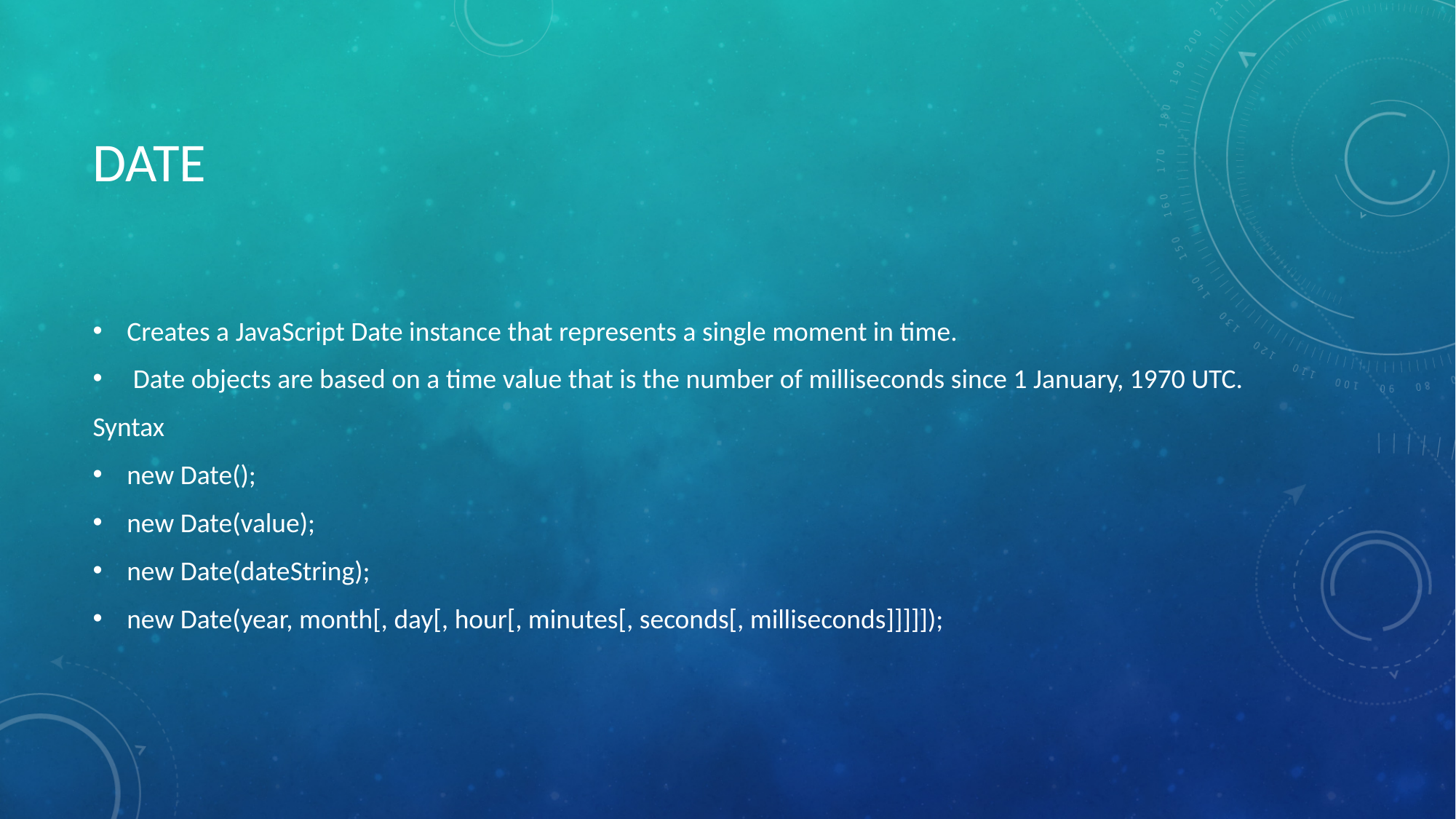

# Date
Creates a JavaScript Date instance that represents a single moment in time.
 Date objects are based on a time value that is the number of milliseconds since 1 January, 1970 UTC.
Syntax
new Date();
new Date(value);
new Date(dateString);
new Date(year, month[, day[, hour[, minutes[, seconds[, milliseconds]]]]]);